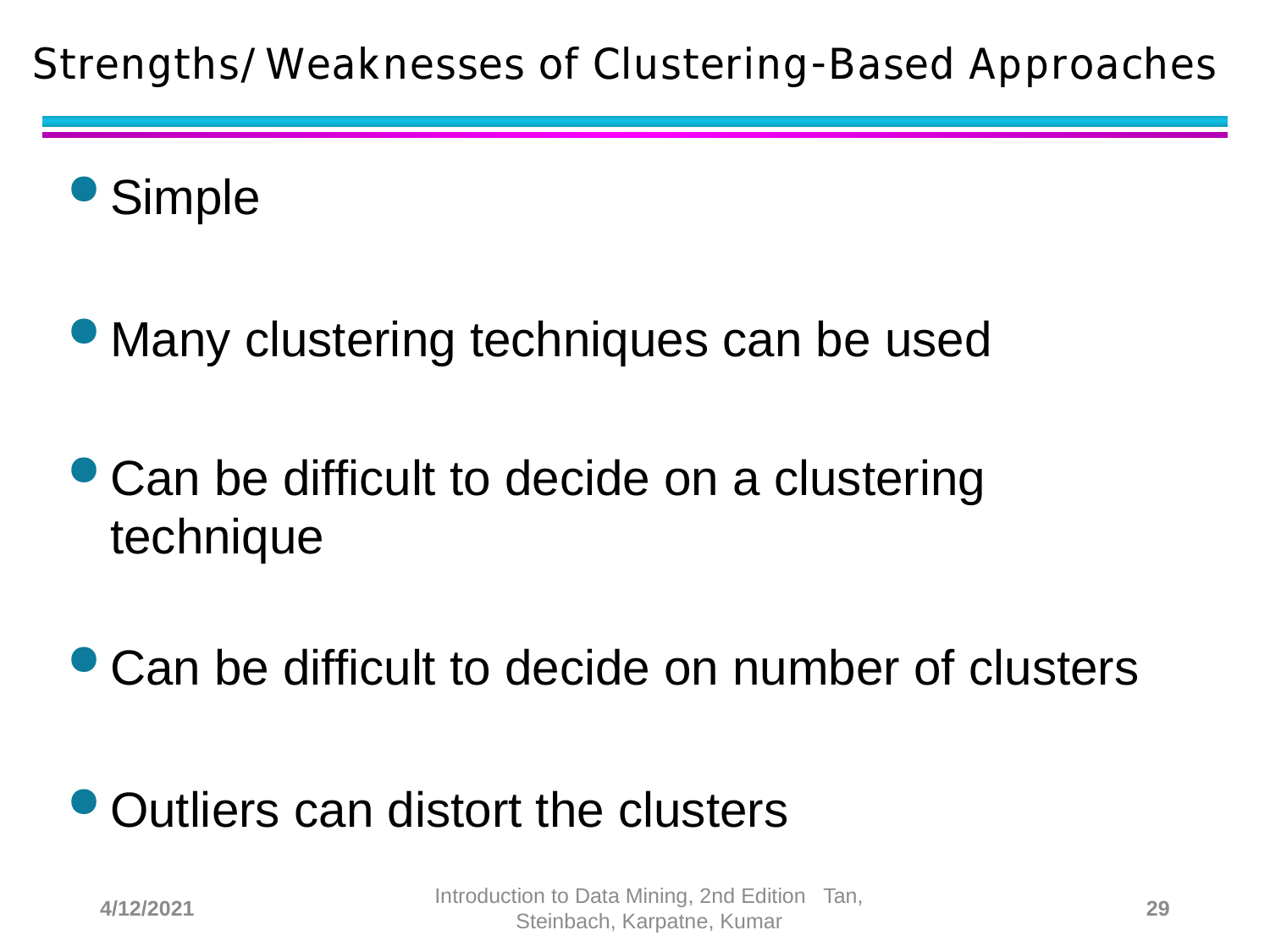

# Strengths/Weaknesses of Clustering-Based Approaches
Simple

Many clustering techniques can be used

Can be difficult to decide on a clustering technique
Can be difficult to decide on number of clusters

Outliers can distort the clusters
4/12/2021
Introduction to Data Mining, 2nd Edition   Tan, Steinbach, Karpatne, Kumar
29